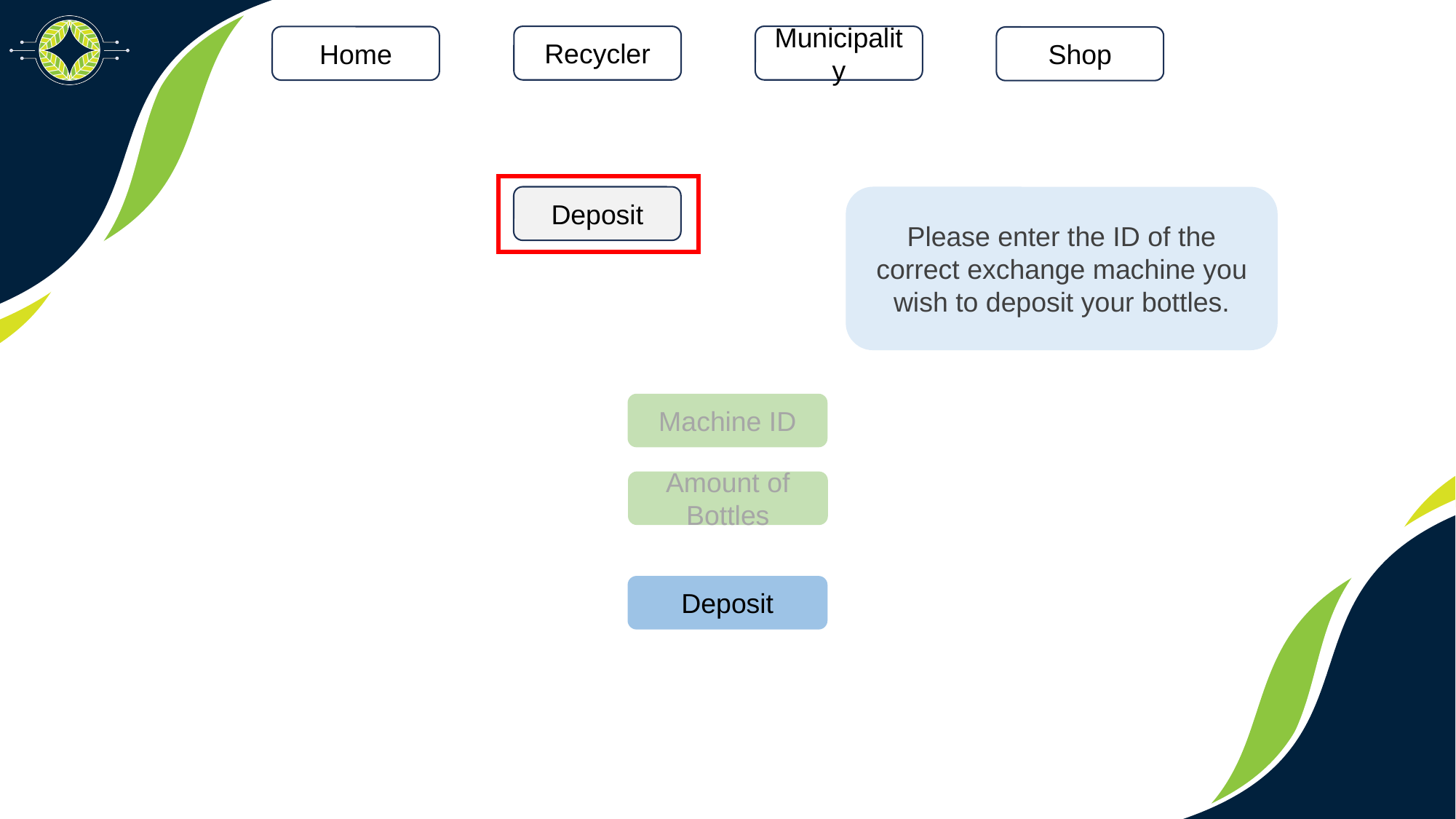

Deposit
Please enter the ID of the correct exchange machine you wish to deposit your bottles.
Machine ID
Amount of Bottles
Deposit